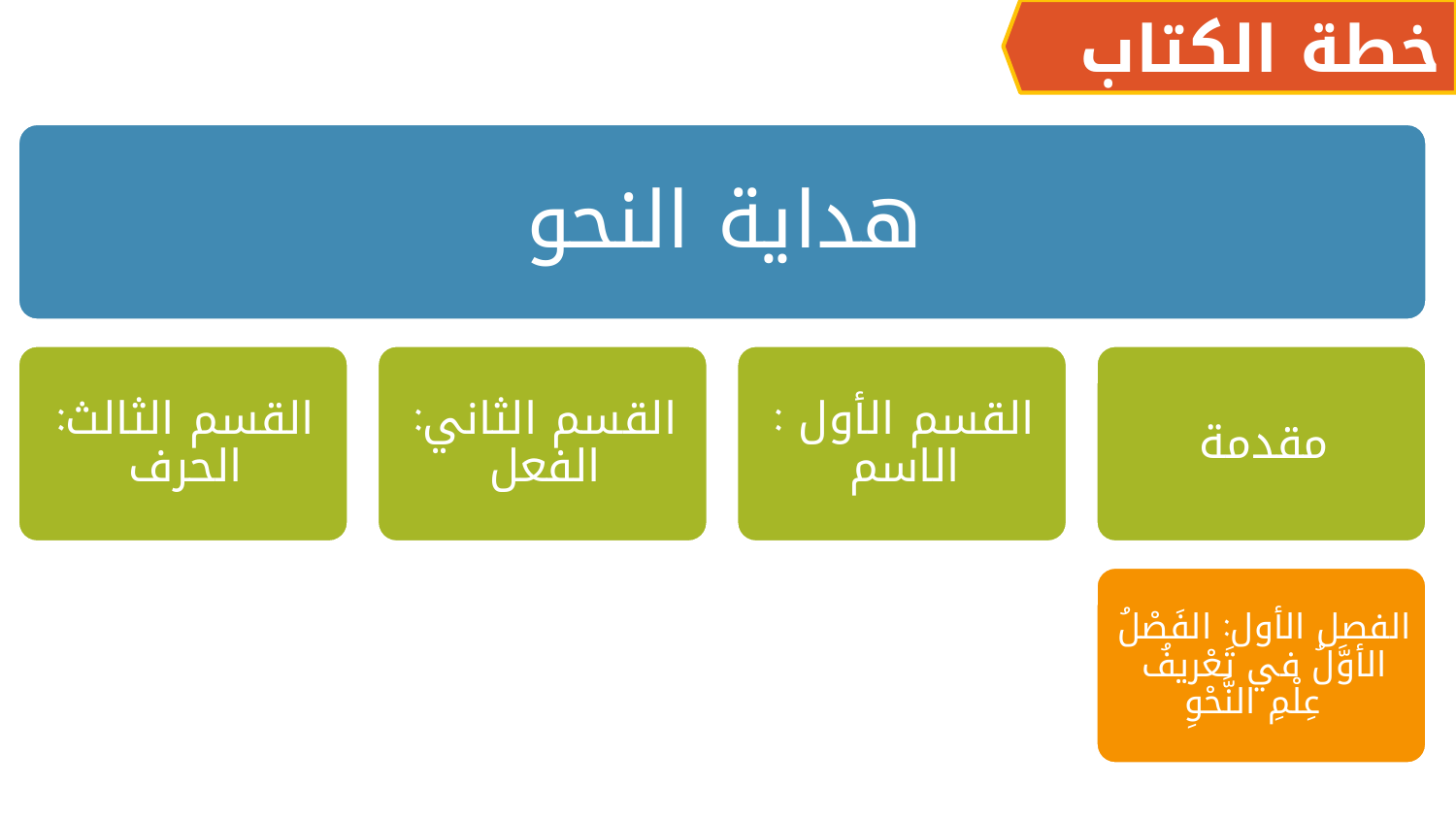

خطة الكتاب
هداية النحو
مقدمة
الفصل الأول: الفَصْلُ الأوَّلُ في تَعْريفُ عِلْمِ النَّحْوِ
القسم الأول : الاسم
القسم الثاني: الفعل
القسم الثالث: الحرف